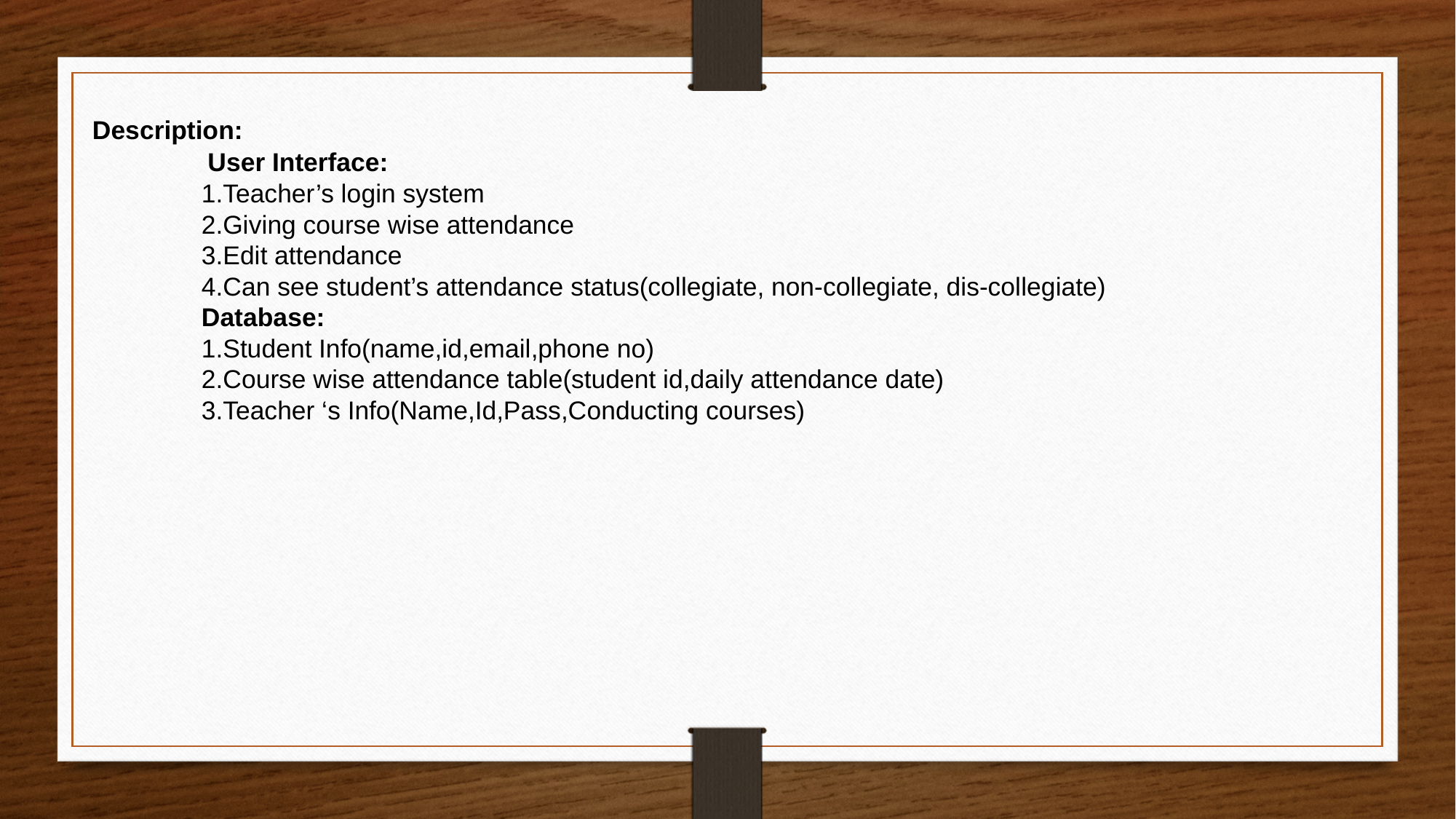

Description:
	 User Interface:
1.Teacher’s login system
2.Giving course wise attendance
3.Edit attendance
4.Can see student’s attendance status(collegiate, non-collegiate, dis-collegiate)
	Database:
1.Student Info(name,id,email,phone no)
2.Course wise attendance table(student id,daily attendance date)
3.Teacher ‘s Info(Name,Id,Pass,Conducting courses)